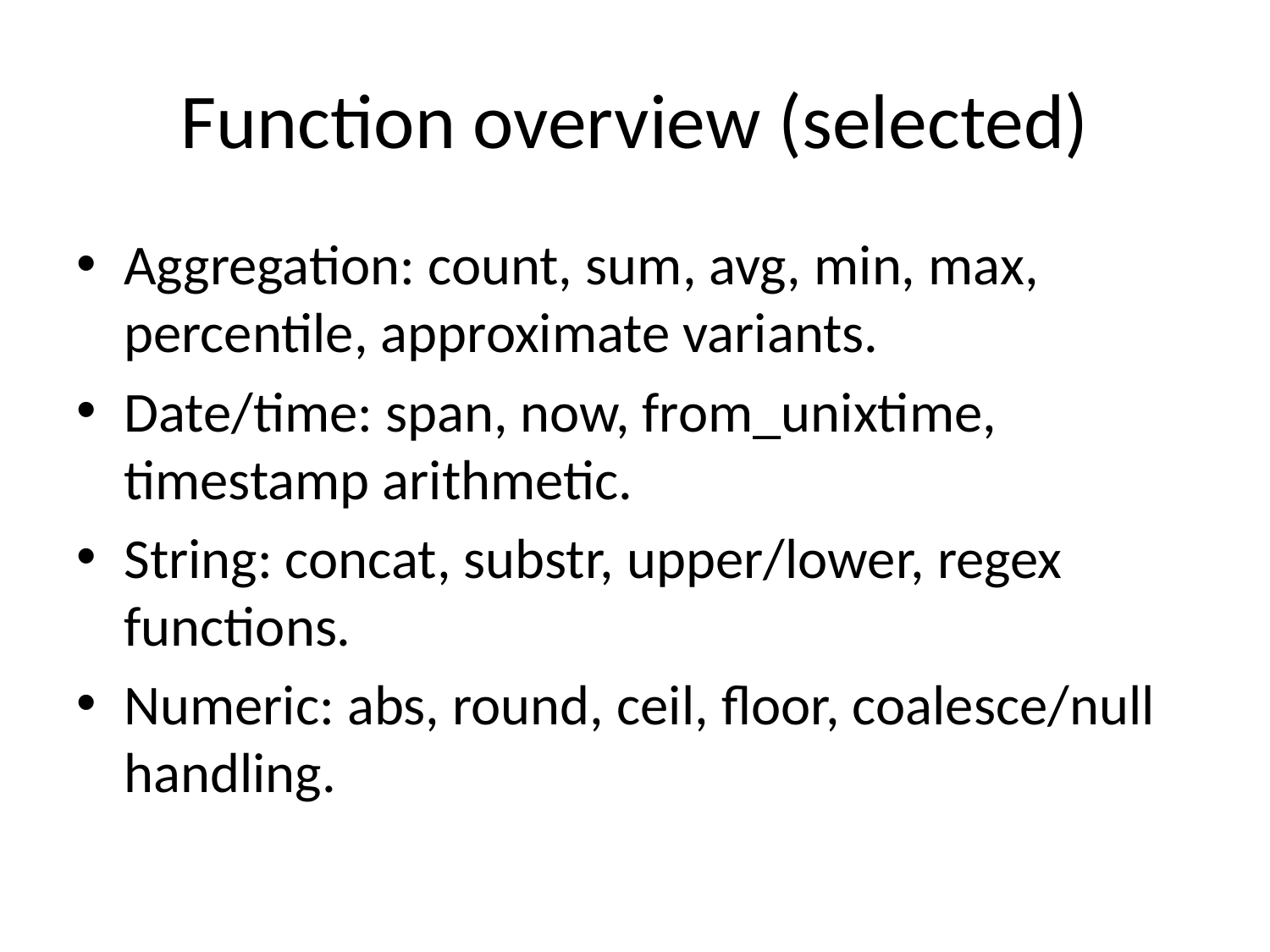

# Function overview (selected)
Aggregation: count, sum, avg, min, max, percentile, approximate variants.
Date/time: span, now, from_unixtime, timestamp arithmetic.
String: concat, substr, upper/lower, regex functions.
Numeric: abs, round, ceil, floor, coalesce/null handling.